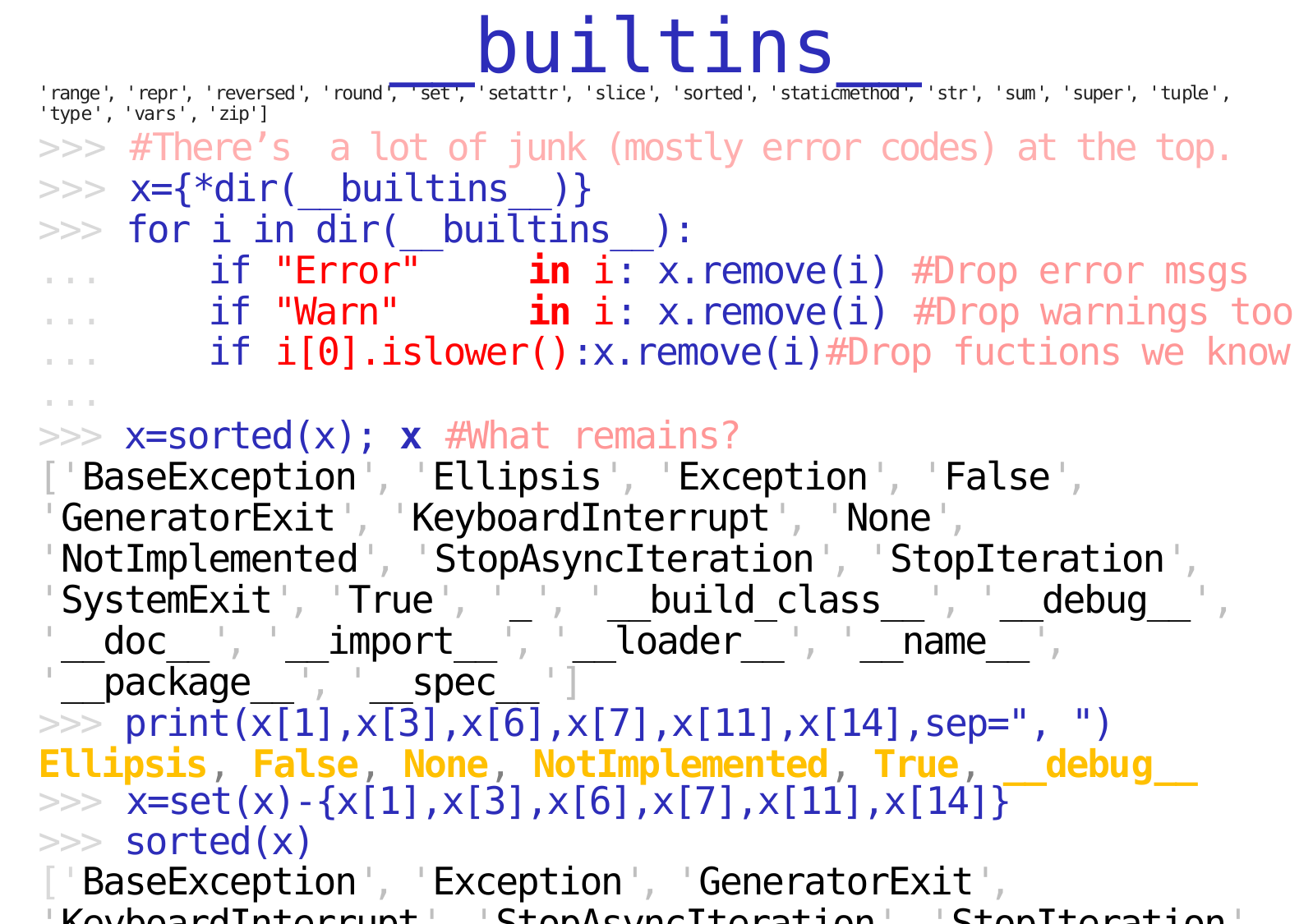

__builtins__
'range', 'repr', 'reversed', 'round', 'set', 'setattr', 'slice', 'sorted', 'staticmethod', 'str', 'sum', 'super', 'tuple', 'type', 'vars', 'zip']
>>> #There’s  a lot of junk (mostly error codes) at the top.
>>> x={*dir(__builtins__)}
>>> for i in dir(__builtins__):
...     if "Error"     in i: x.remove(i) #Drop error msgs
...     if "Warn"      in i: x.remove(i) #Drop warnings too
...     if i[0].islower():x.remove(i)#Drop fuctions we know
...
>>> x=sorted(x); x #What remains?
['BaseException', 'Ellipsis', 'Exception', 'False', 'GeneratorExit', 'KeyboardInterrupt', 'None', 'NotImplemented', 'StopAsyncIteration', 'StopIteration', 'SystemExit', 'True', '_', '__build_class__', '__debug__', '__doc__', '__import__', '__loader__', '__name__', '__package__', '__spec__']
>>> print(x[1],x[3],x[6],x[7],x[11],x[14],sep=", ")
Ellipsis, False, None, NotImplemented, True, __debug__
>>> x=set(x)-{x[1],x[3],x[6],x[7],x[11],x[14]}
>>> sorted(x)
['BaseException', 'Exception', 'GeneratorExit', 'KeyboardInterrupt', 'StopAsyncIteration', 'StopIteration', 'SystemExit', '_', '__build_class__', '__doc__', '__import__',